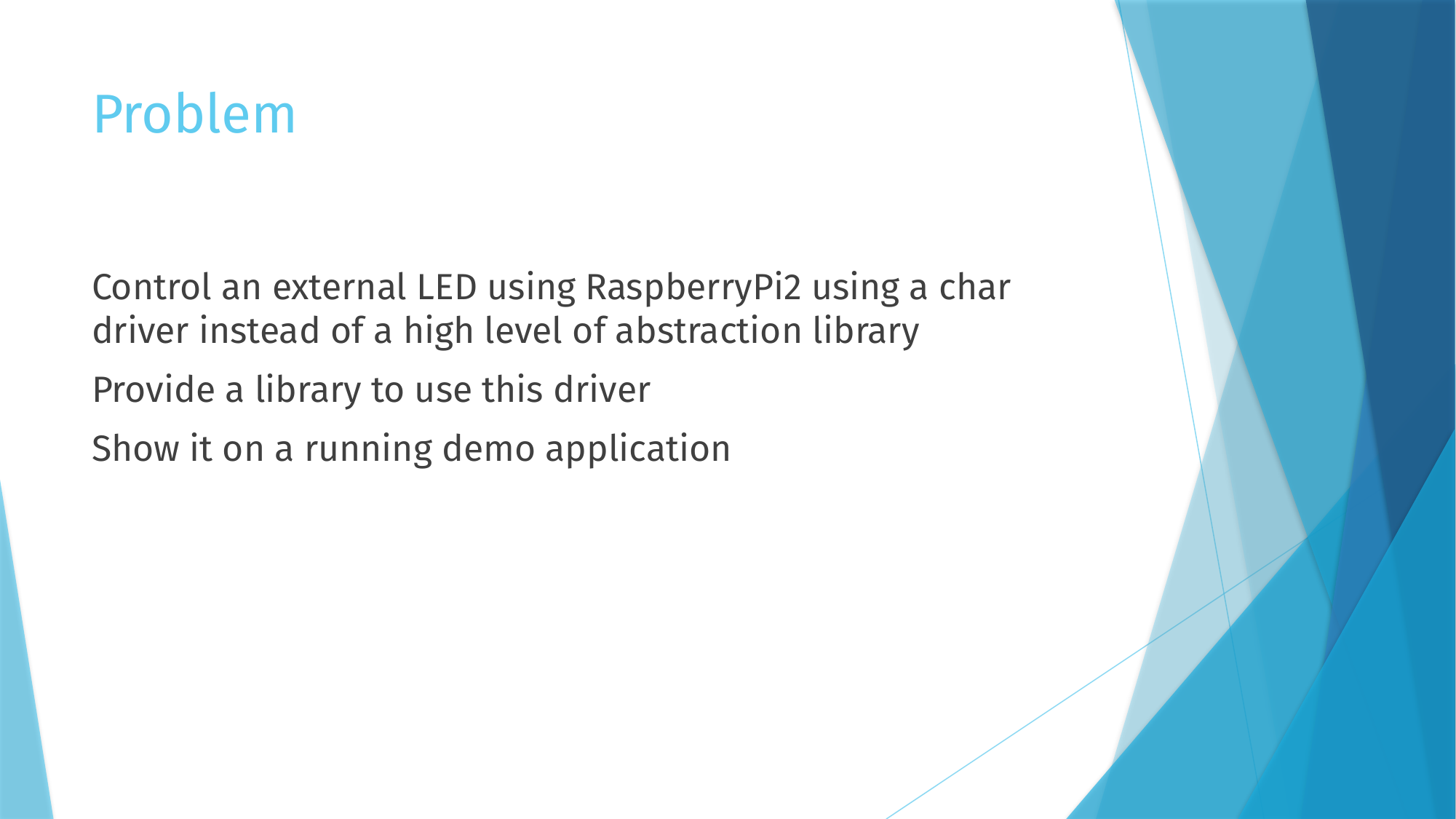

# Problem
Control an external LED using RaspberryPi2 using a char driver instead of a high level of abstraction library
Provide a library to use this driver
Show it on a running demo application